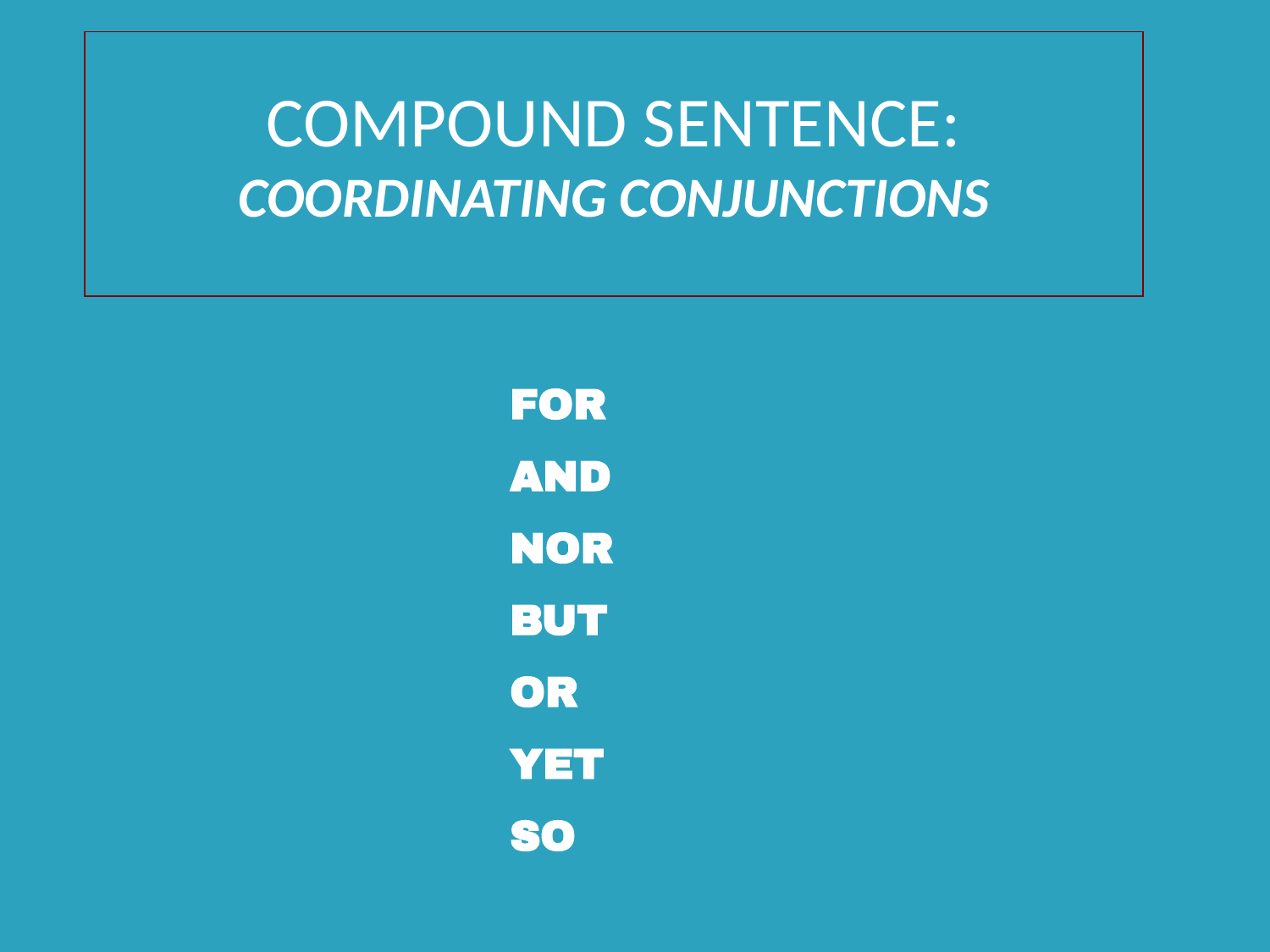

# COMPOUND SENTENCE: COORDINATING CONJUNCTIONS

FOR
AND
NOR
BUT
OR
YET
SO